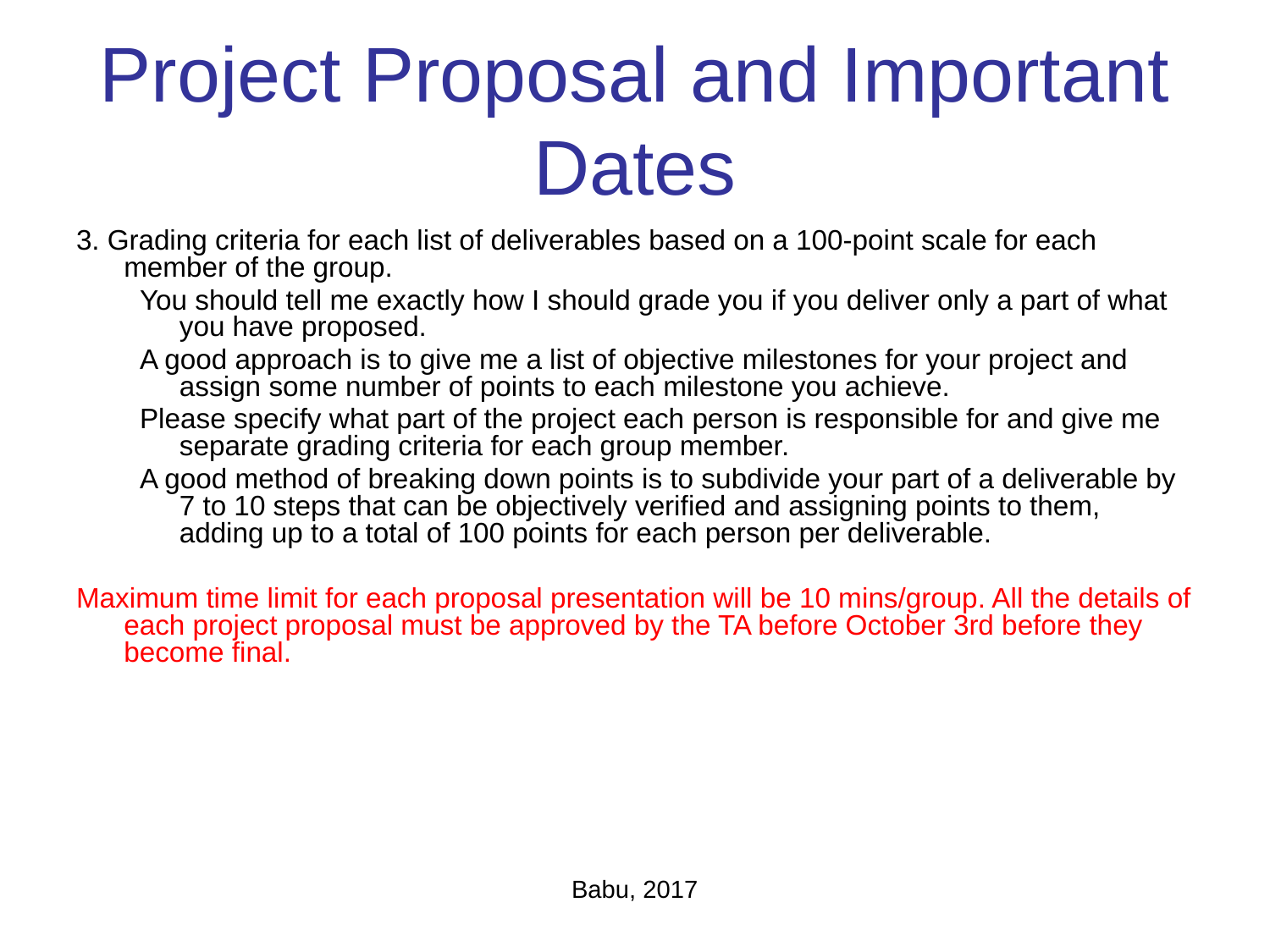

# Project Proposal and Important Dates
3. Grading criteria for each list of deliverables based on a 100-point scale for each member of the group.
You should tell me exactly how I should grade you if you deliver only a part of what you have proposed.
A good approach is to give me a list of objective milestones for your project and assign some number of points to each milestone you achieve.
Please specify what part of the project each person is responsible for and give me separate grading criteria for each group member.
A good method of breaking down points is to subdivide your part of a deliverable by 7 to 10 steps that can be objectively verified and assigning points to them, adding up to a total of 100 points for each person per deliverable.

Maximum time limit for each proposal presentation will be 10 mins/group. All the details of each project proposal must be approved by the TA before October 3rd before they become final.

Babu, 2017